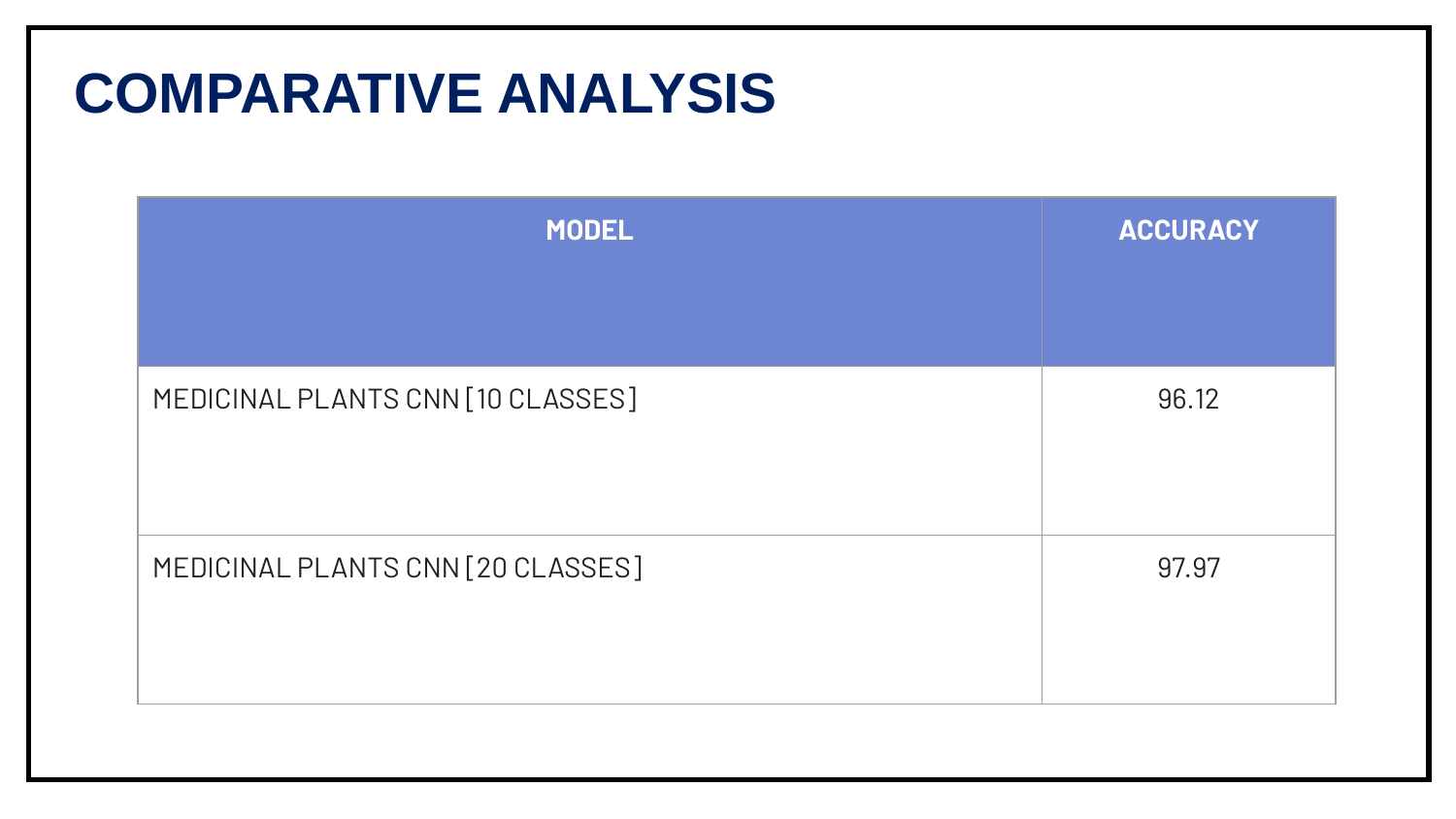

|  |
| --- |
COMPARATIVE ANALYSIS
| MODEL | ACCURACY |
| --- | --- |
| MEDICINAL PLANTS CNN [10 CLASSES] | 96.12 |
| MEDICINAL PLANTS CNN [20 CLASSES] | 97.97 |